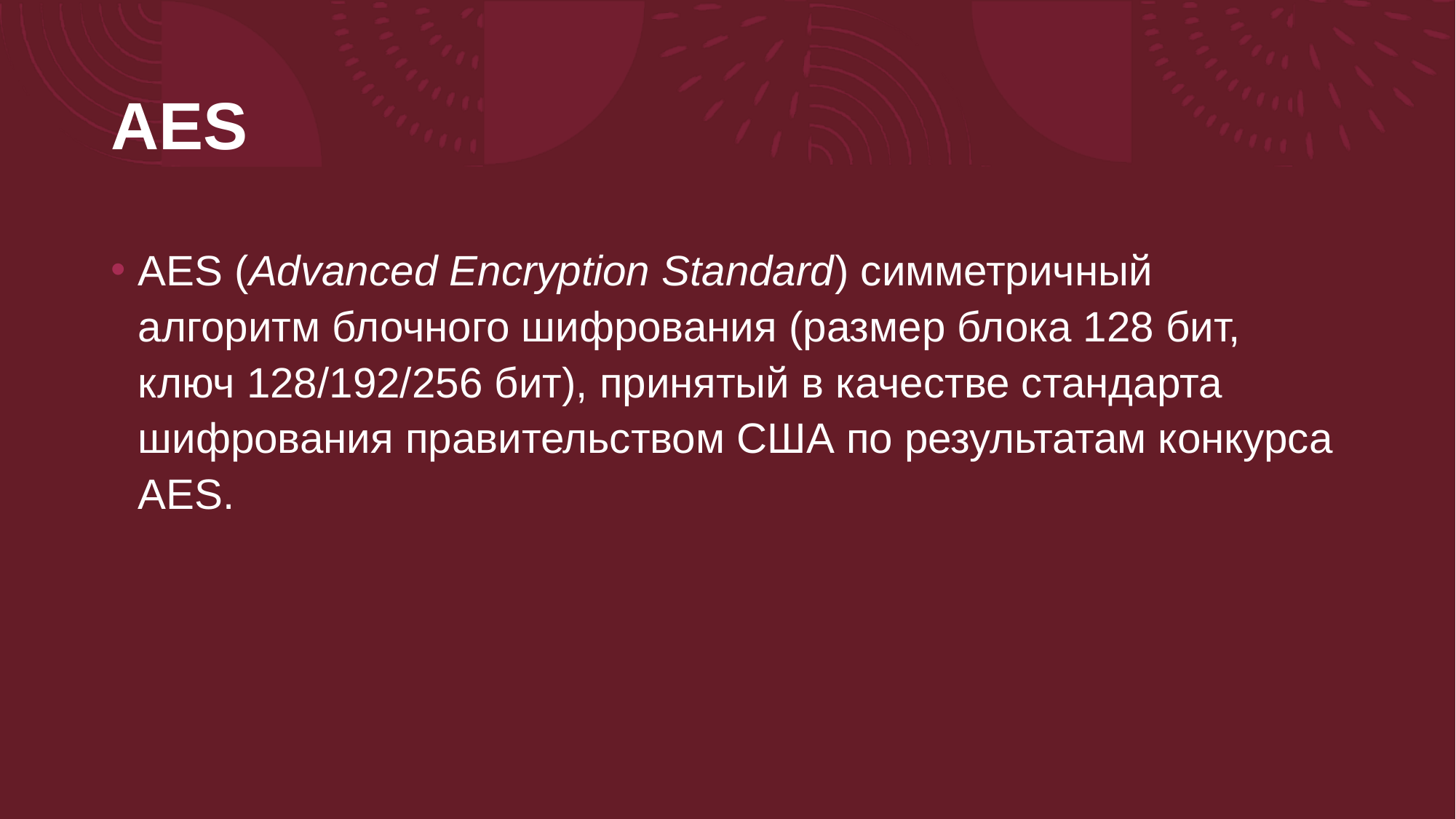

# AES
AES (Advanced Encryption Standard) симметричный алгоритм блочного шифрования (размер блока 128 бит, ключ 128/192/256 бит), принятый в качестве стандарта шифрования правительством США по результатам конкурса AES.